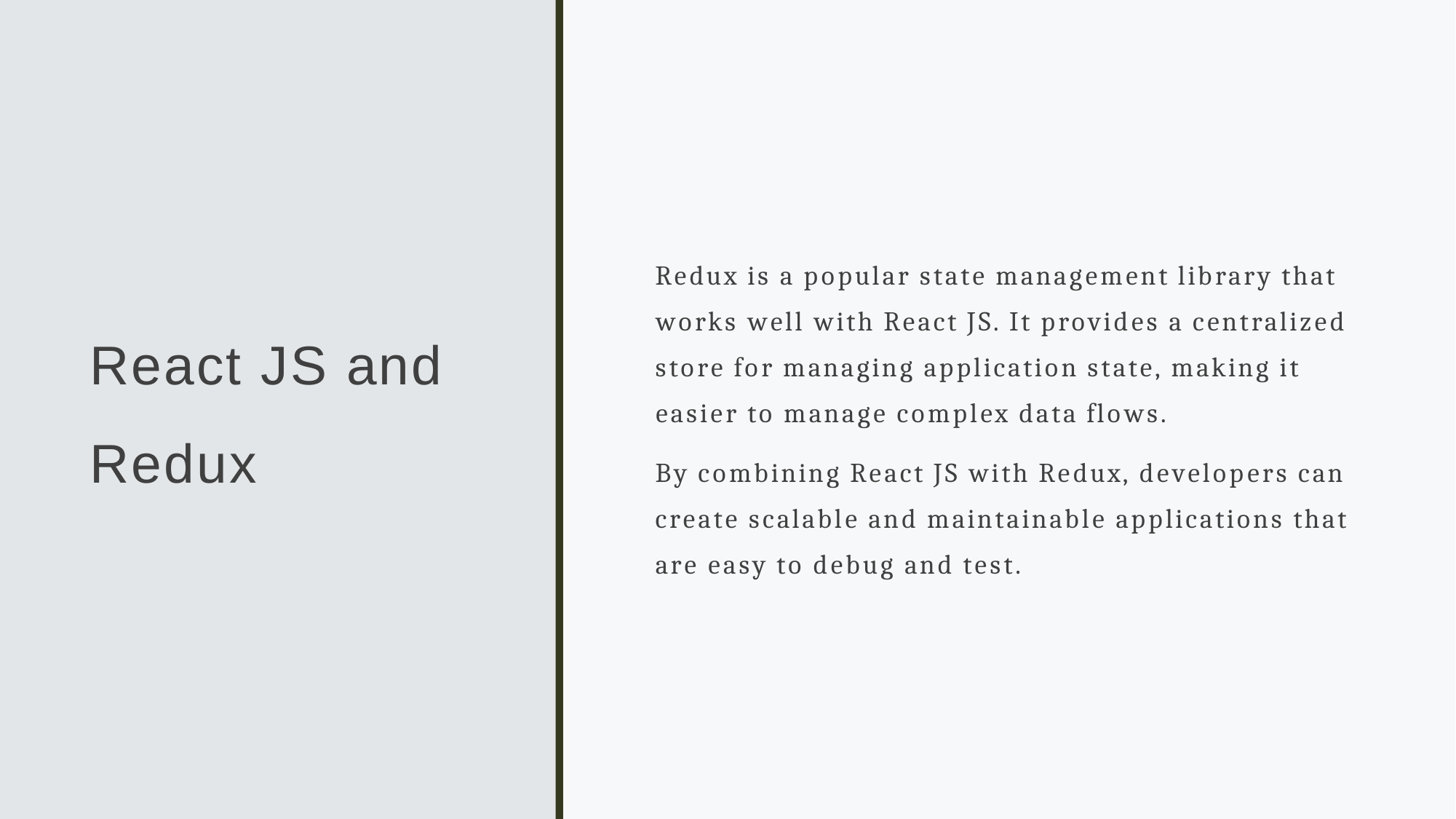

# React JS and Redux

Redux is a popular state management library that works well with React JS. It provides a centralized store for managing application state, making it easier to manage complex data flows.
By combining React JS with Redux, developers can create scalable and maintainable applications that are easy to debug and test.